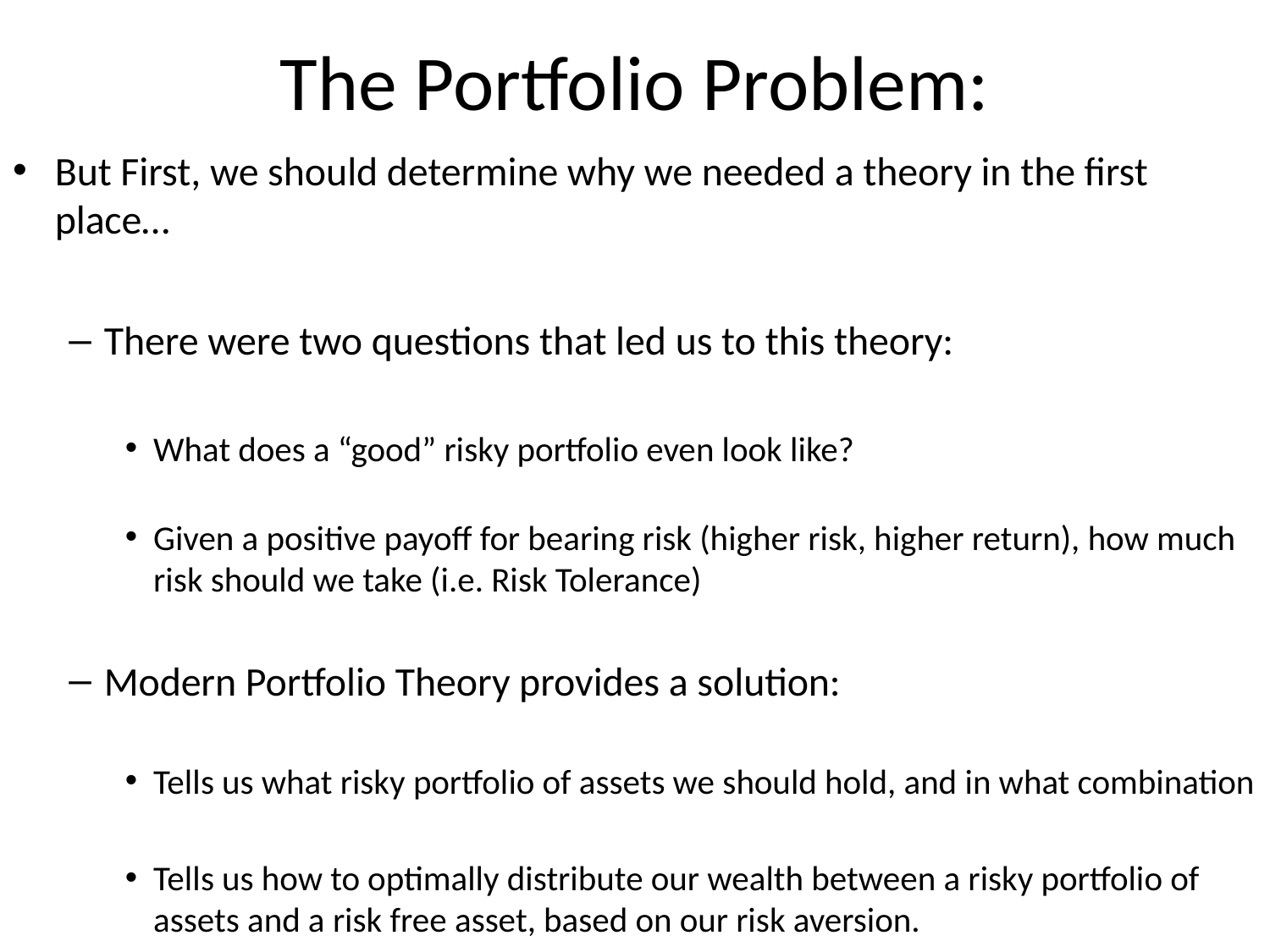

# The Portfolio Problem:
But First, we should determine why we needed a theory in the first place…

There were two questions that led us to this theory:

What does a “good” risky portfolio even look like?

Given a positive payoff for bearing risk (higher risk, higher return), how much risk should we take (i.e. Risk Tolerance)

Modern Portfolio Theory provides a solution:

Tells us what risky portfolio of assets we should hold, and in what combination

Tells us how to optimally distribute our wealth between a risky portfolio of assets and a risk free asset, based on our risk aversion.